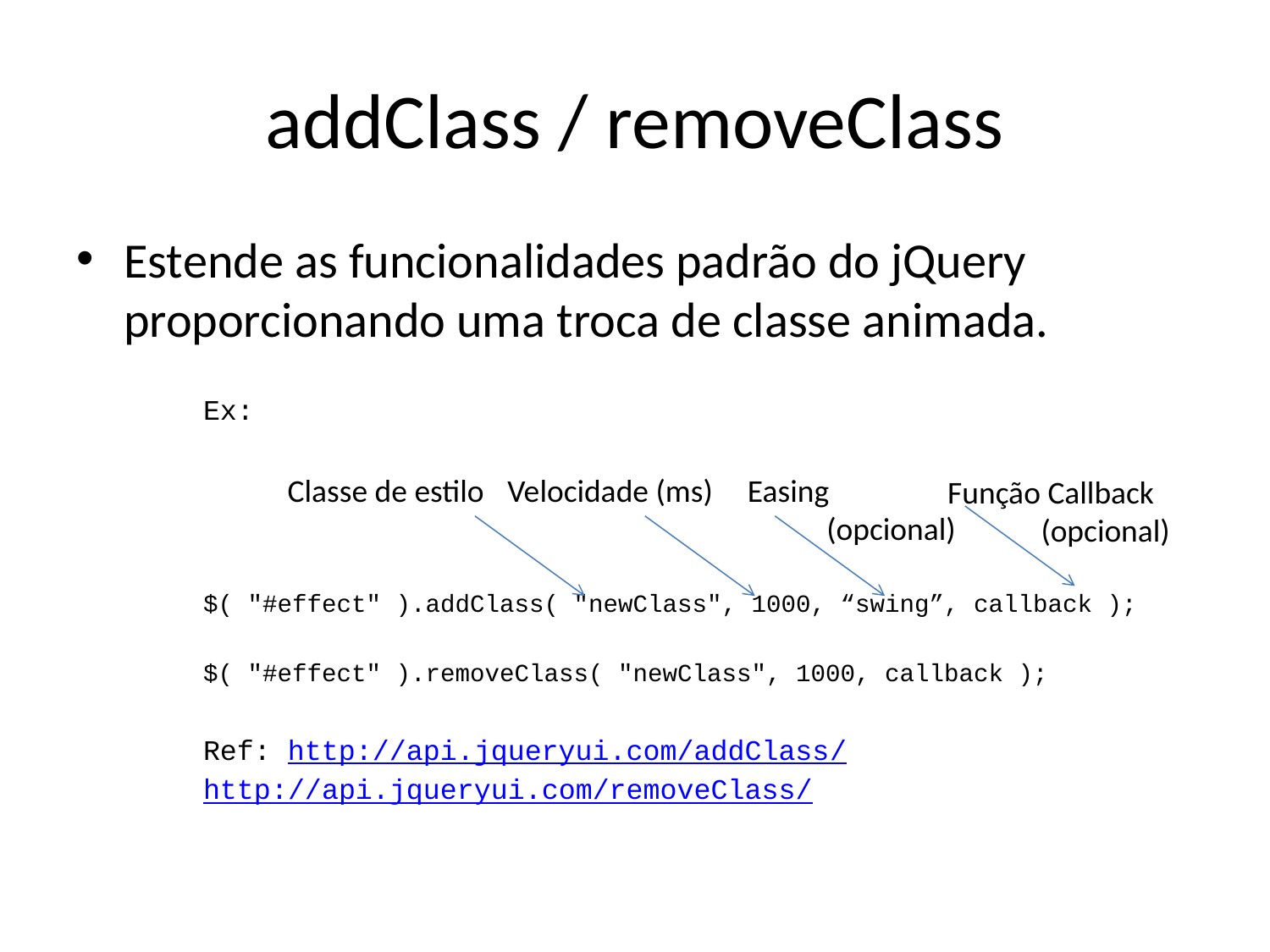

# addClass / removeClass
Estende as funcionalidades padrão do jQuery proporcionando uma troca de classe animada.

Ex:

$( "#effect" ).addClass( "newClass", 1000, “swing”, callback );

$( "#effect" ).removeClass( "newClass", 1000, callback );

Ref: http://api.jqueryui.com/addClass/
http://api.jqueryui.com/removeClass/

Classe de estilo
Velocidade (ms)
Easing
           (opcional)
Função Callback
             (opcional)